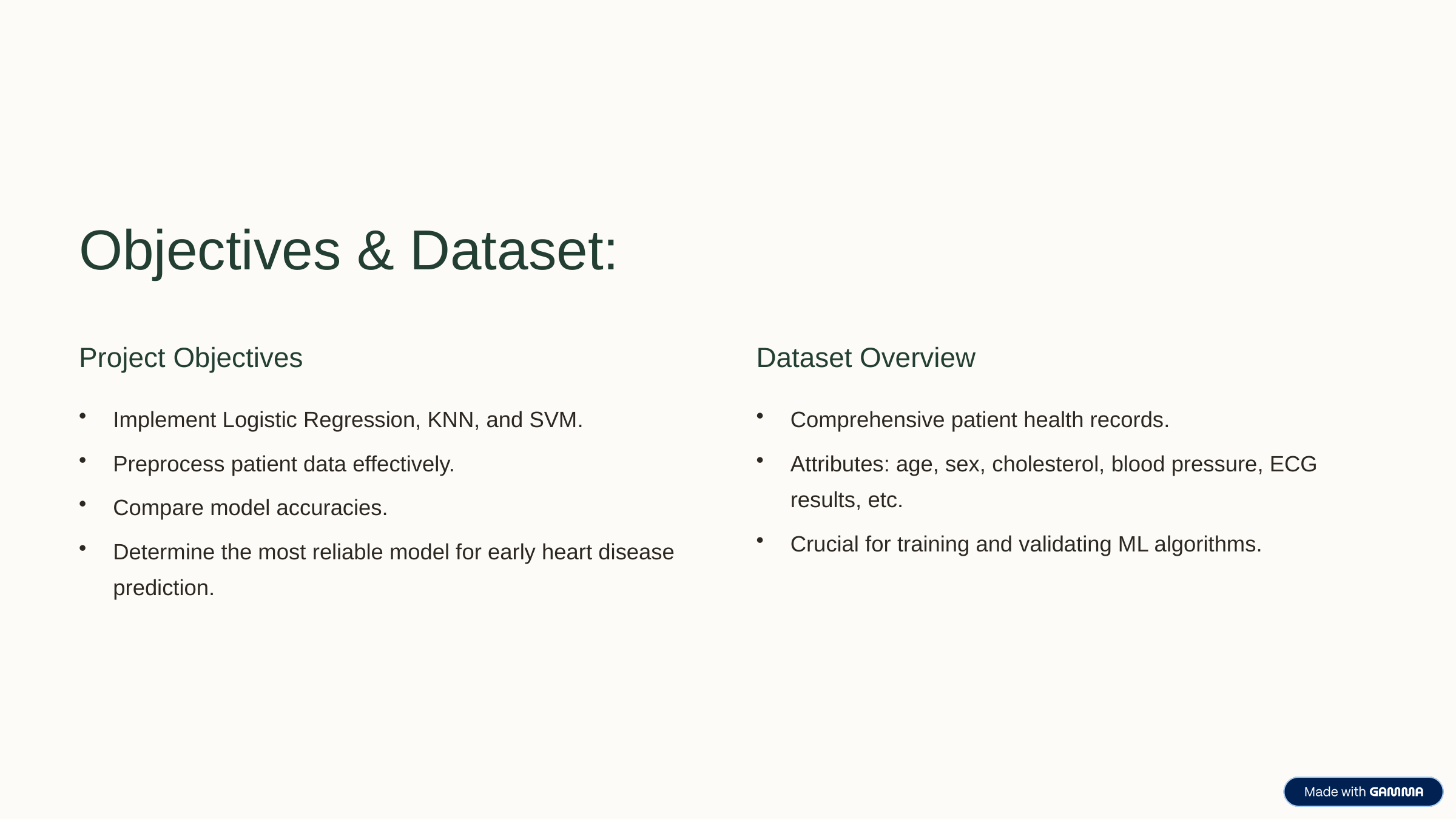

Objectives & Dataset:
Project Objectives
Dataset Overview
Implement Logistic Regression, KNN, and SVM.
Comprehensive patient health records.
Preprocess patient data effectively.
Attributes: age, sex, cholesterol, blood pressure, ECG results, etc.
Compare model accuracies.
Crucial for training and validating ML algorithms.
Determine the most reliable model for early heart disease prediction.